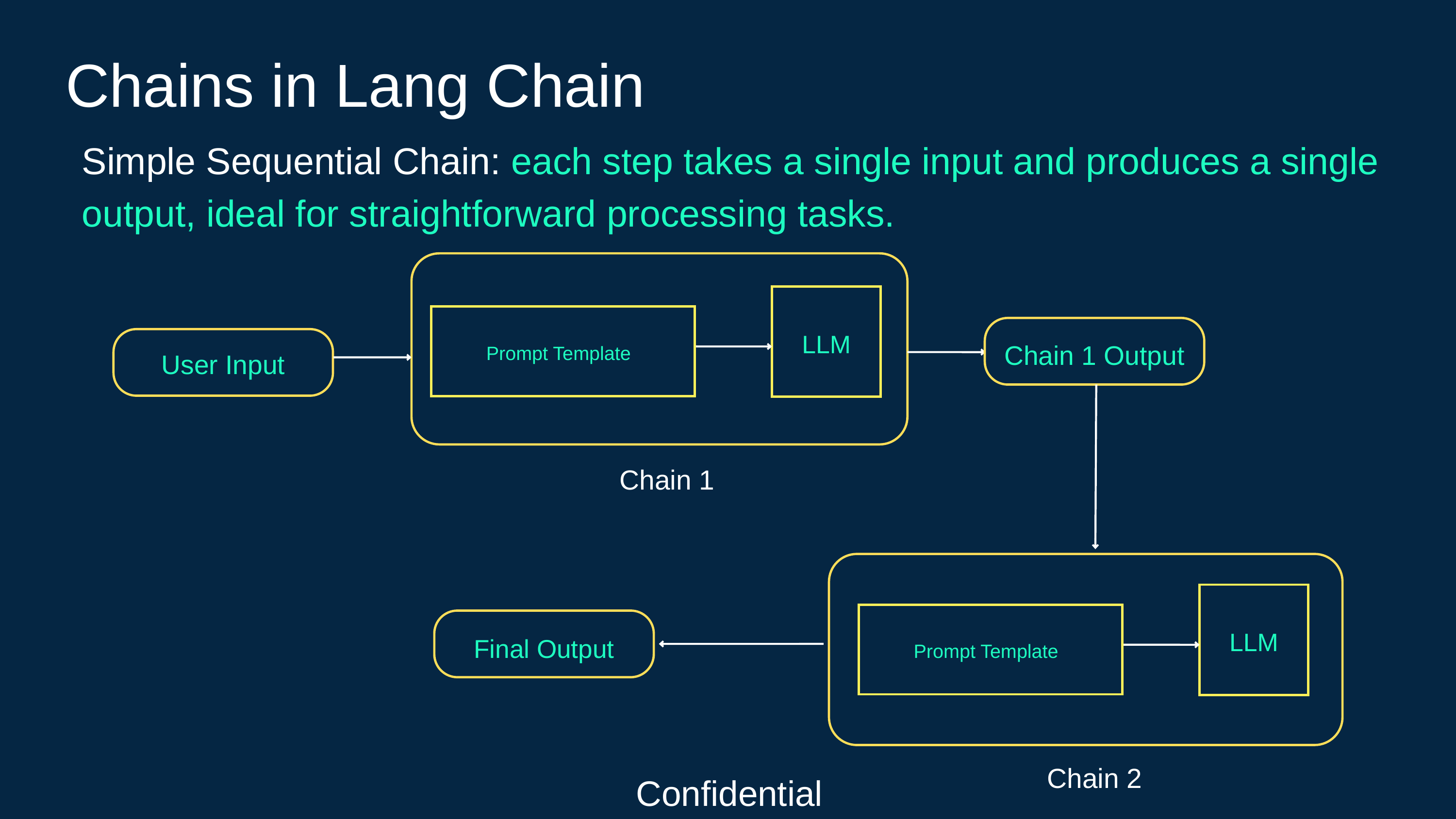

Chains in Lang Chain
Simple Sequential Chain: each step takes a single input and produces a single output, ideal for straightforward processing tasks.

LLM

Chain 1 Output
Prompt Template
User Input

Chain 1

LLM
Final Output
Prompt Template

Chain 2
Confidential